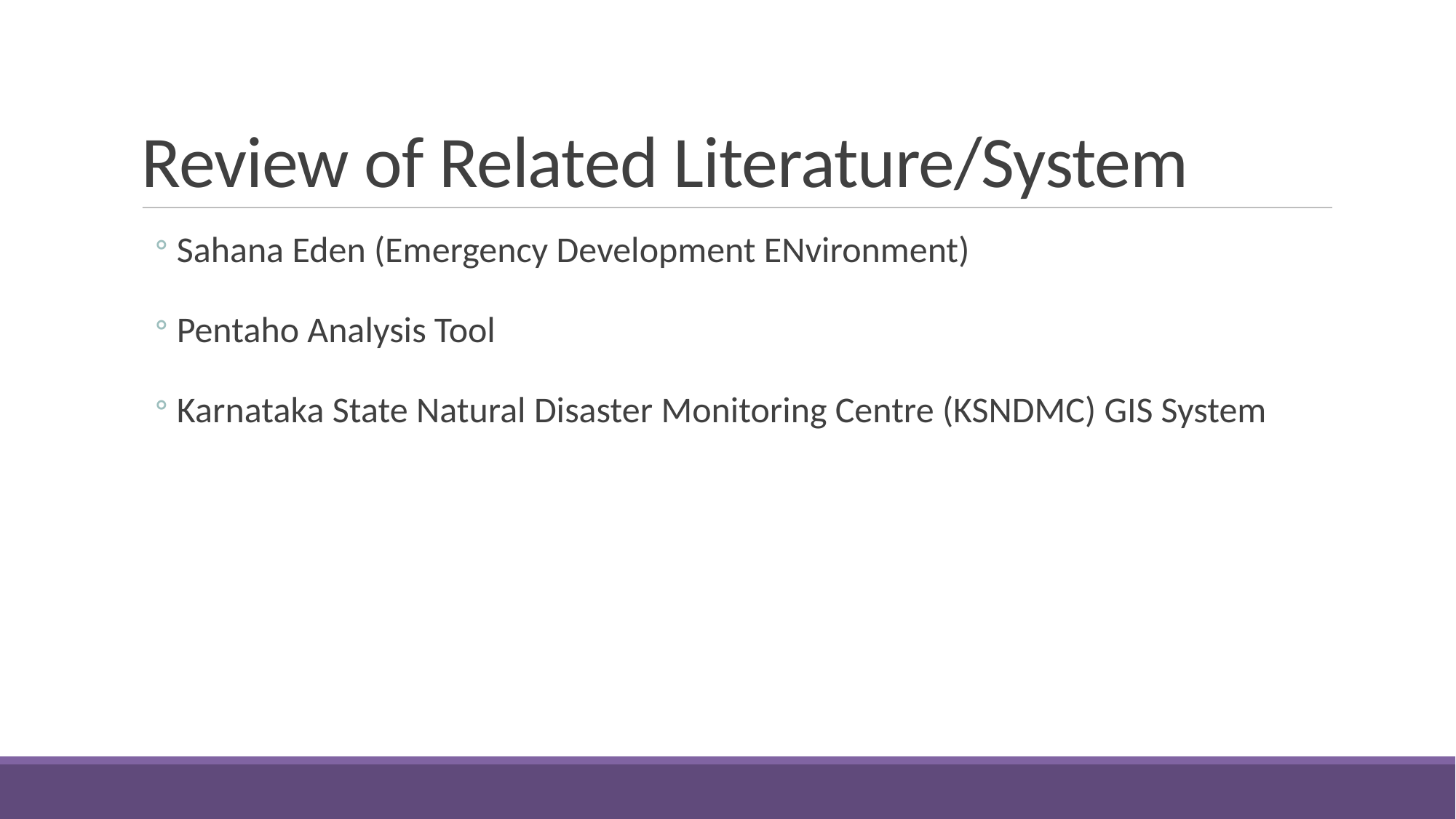

Review of Related Literature/System
Sahana Eden (Emergency Development ENvironment)

Pentaho Analysis Tool

Karnataka State Natural Disaster Monitoring Centre (KSNDMC) GIS System